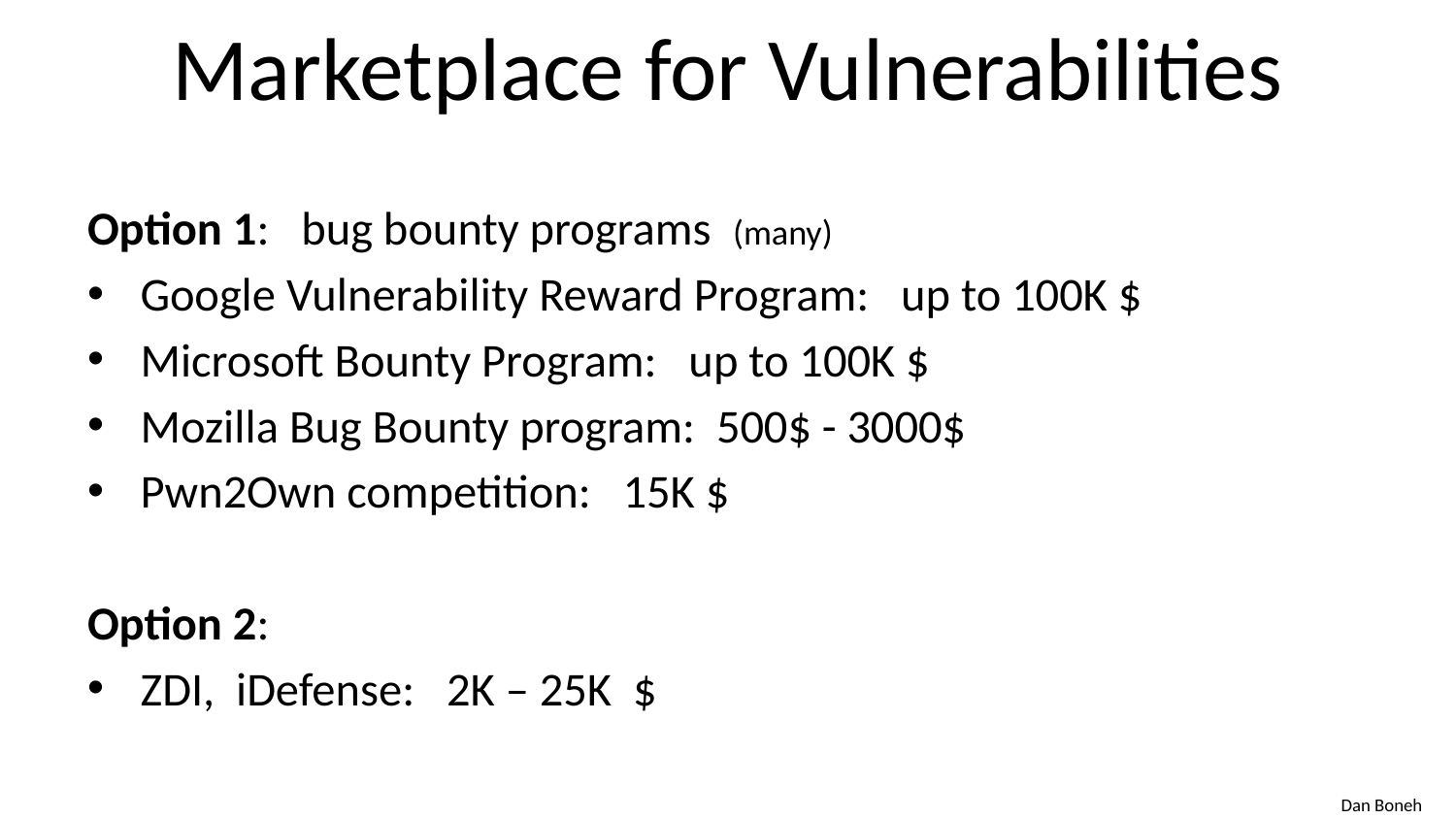

# Marketplace for Vulnerabilities
Option 1:   bug bounty programs  (many)
Google Vulnerability Reward Program:   up to 100K $
Microsoft Bounty Program:   up to 100K $
Mozilla Bug Bounty program:  500$ - 3000$
Pwn2Own competition:   15K $

Option 2:
ZDI,  iDefense:   2K – 25K  $